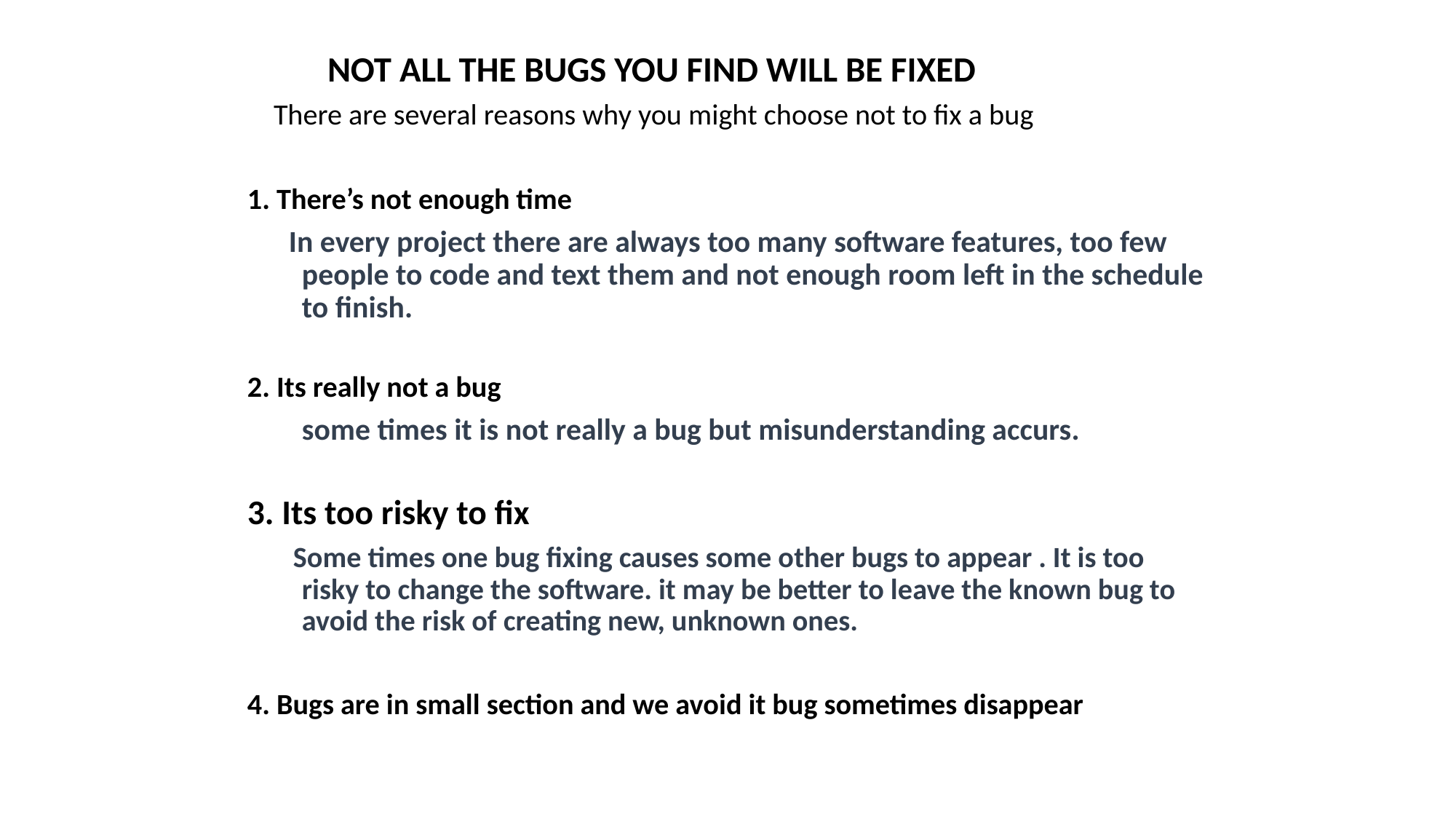

#
          NOT ALL THE BUGS YOU FIND WILL BE FIXED
    There are several reasons why you might choose not to fix a bug

1. There’s not enough time
      In every project there are always too many software features, too few people to code and text them and not enough room left in the schedule to finish.

2. Its really not a bug
	some times it is not really a bug but misunderstanding accurs.

3. Its too risky to fix
       Some times one bug fixing causes some other bugs to appear . It is too risky to change the software. it may be better to leave the known bug to avoid the risk of creating new, unknown ones.

4. Bugs are in small section and we avoid it bug sometimes disappear